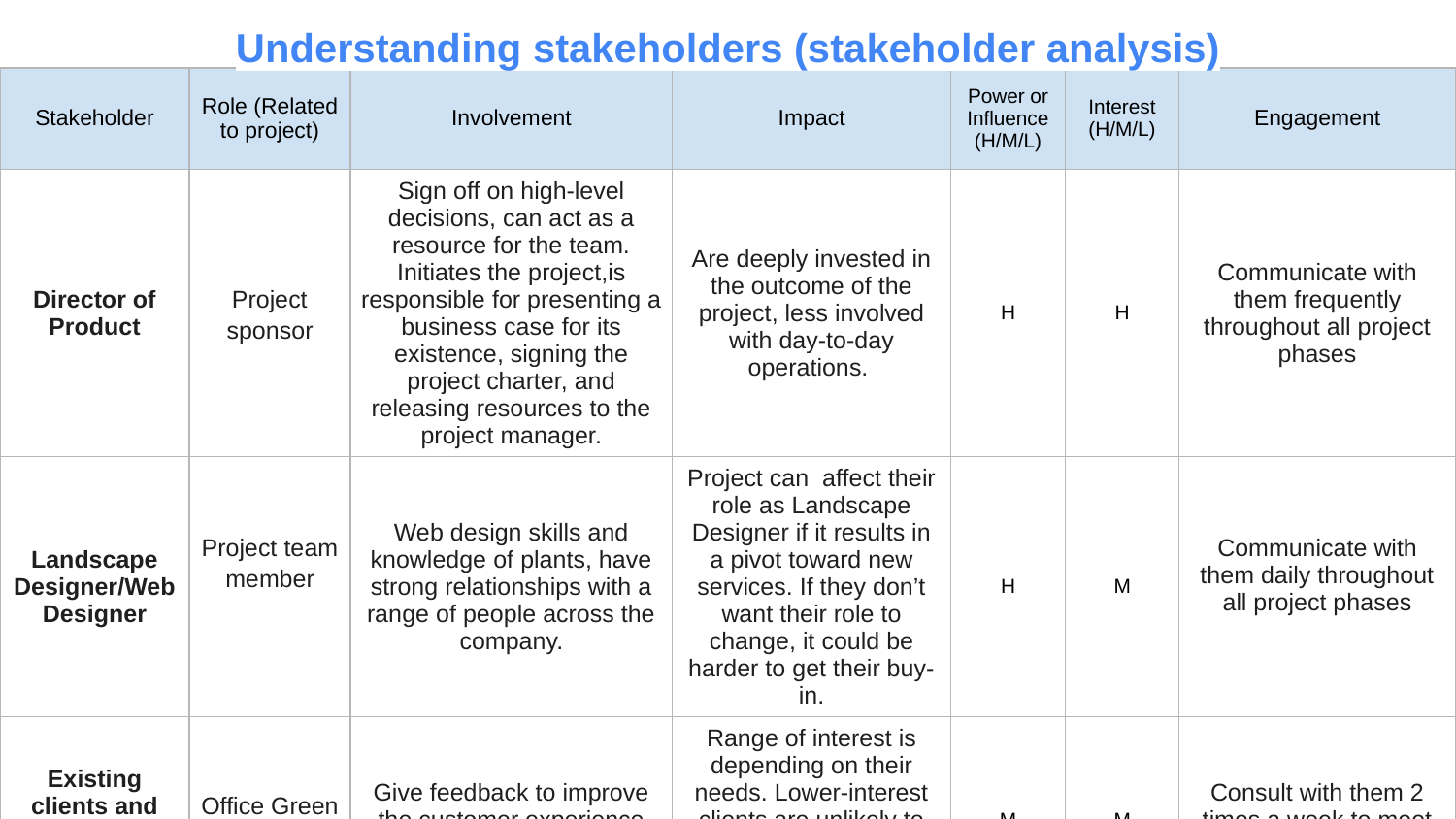

Understanding stakeholders (stakeholder analysis)
| Stakeholder | Role (Related to project) | Involvement | Impact | Power or Influence (H/M/L) | Interest (H/M/L) | Engagement |
| --- | --- | --- | --- | --- | --- | --- |
| Director of Product | Project sponsor | Sign off on high-level decisions, can act as a resource for the team. Initiates the project,is responsible for presenting a business case for its existence, signing the project charter, and releasing resources to the project manager. | Are deeply invested in the outcome of the project, less involved with day-to-day operations. | H | H | Communicate with them frequently throughout all project phases |
| Landscape Designer/Web Designer | Project team member | Web design skills and knowledge of plants, have strong relationships with a range of people across the company. | Project can affect their role as Landscape Designer if it results in a pivot toward new services. If they don’t want their role to change, it could be harder to get their buy-in. | H | M | Communicate with them daily throughout all project phases |
| Existing clients and their employees | Office Green customer | Give feedback to improve the customer experience for the new service. | Range of interest is depending on their needs. Lower-interest clients are unlikely to resist the project unless it impacts the existing product line. | M | M | Consult with them 2 times a week to meet their needs. |
| Office Green’s investors | Secondary stakeholders | Provide financial support, not directly involved in the project. | Office Green’s performance affects their investments. | M | H | Consult with them 2 times a week to meet their needs. |
| Office Green’s receptionist | Office Green employee | Not directly involved in the project. Answer customer questions about the service. | They have no major concerns about the project. | L | L | Keep informed |